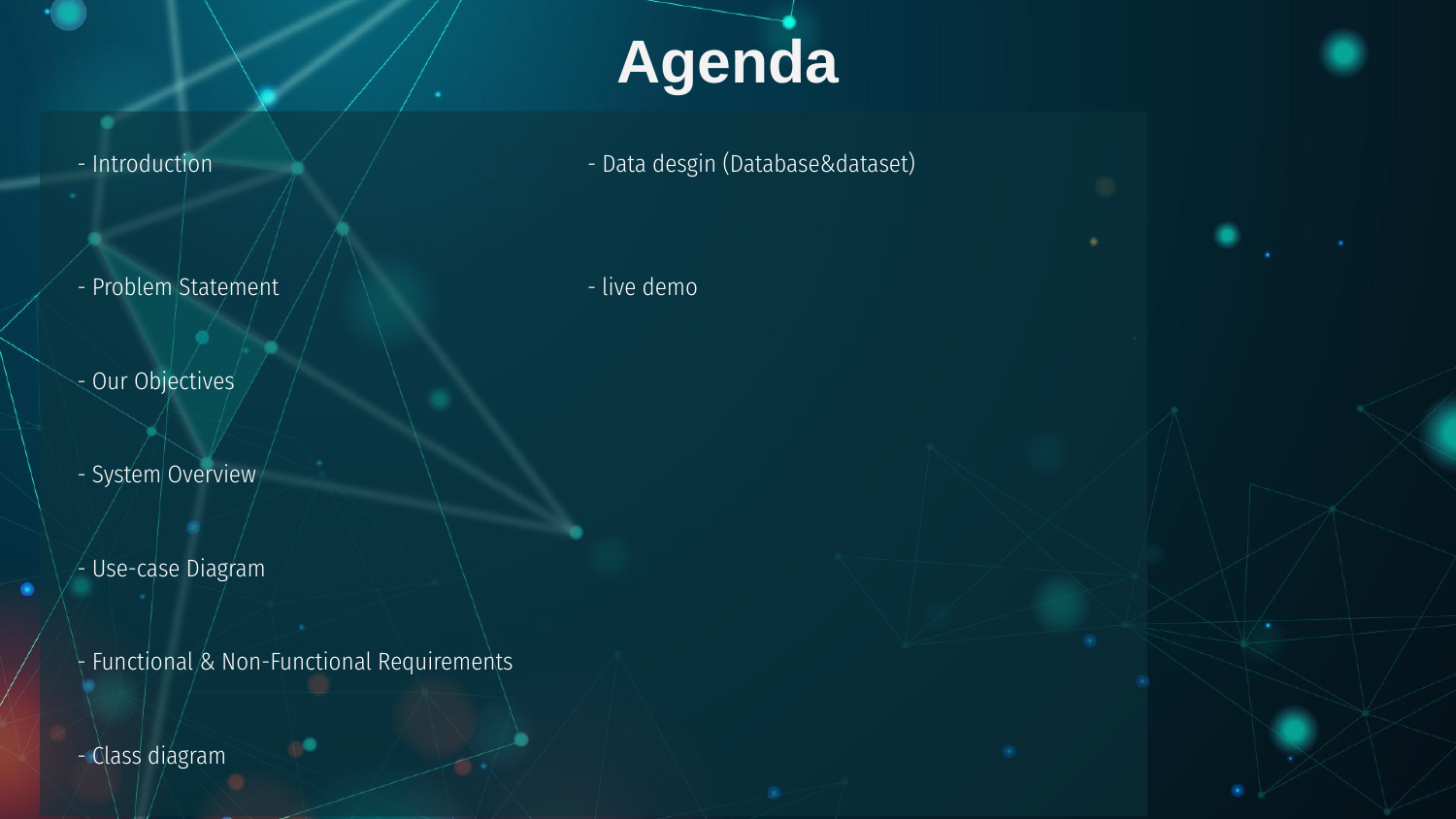

Agenda
- Introduction                                                              - Data desgin (Database&dataset)
- Problem Statement                                                   - live demo
- Our Objectives
- System Overview
- Use-case Diagram
- Functional & Non-Functional Requirements
- Class diagram